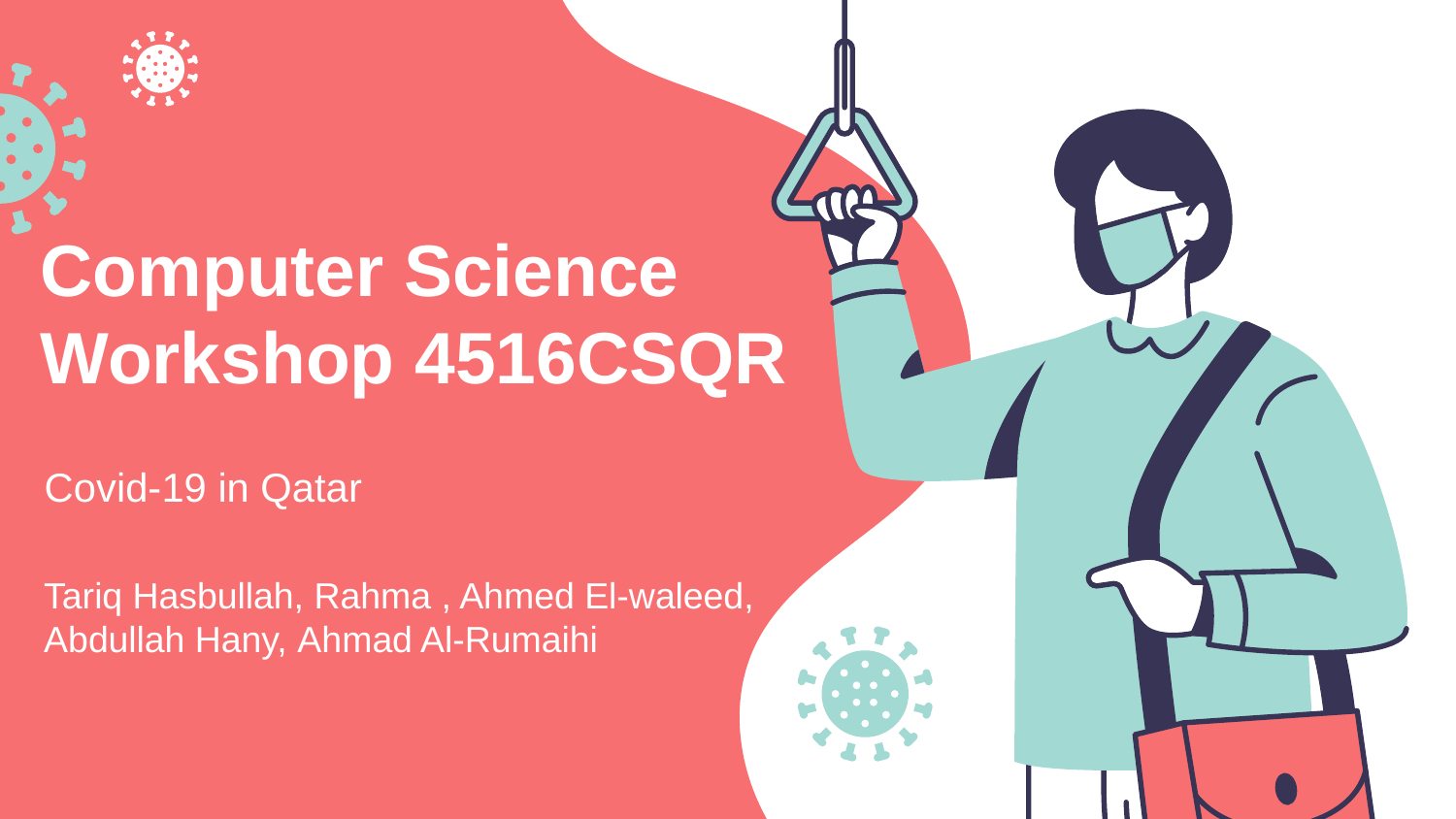

# Computer Science Workshop 4516CSQR
Covid-19 in Qatar
Tariq Hasbullah, Rahma , Ahmed El-waleed, Abdullah Hany, Ahmad Al-Rumaihi